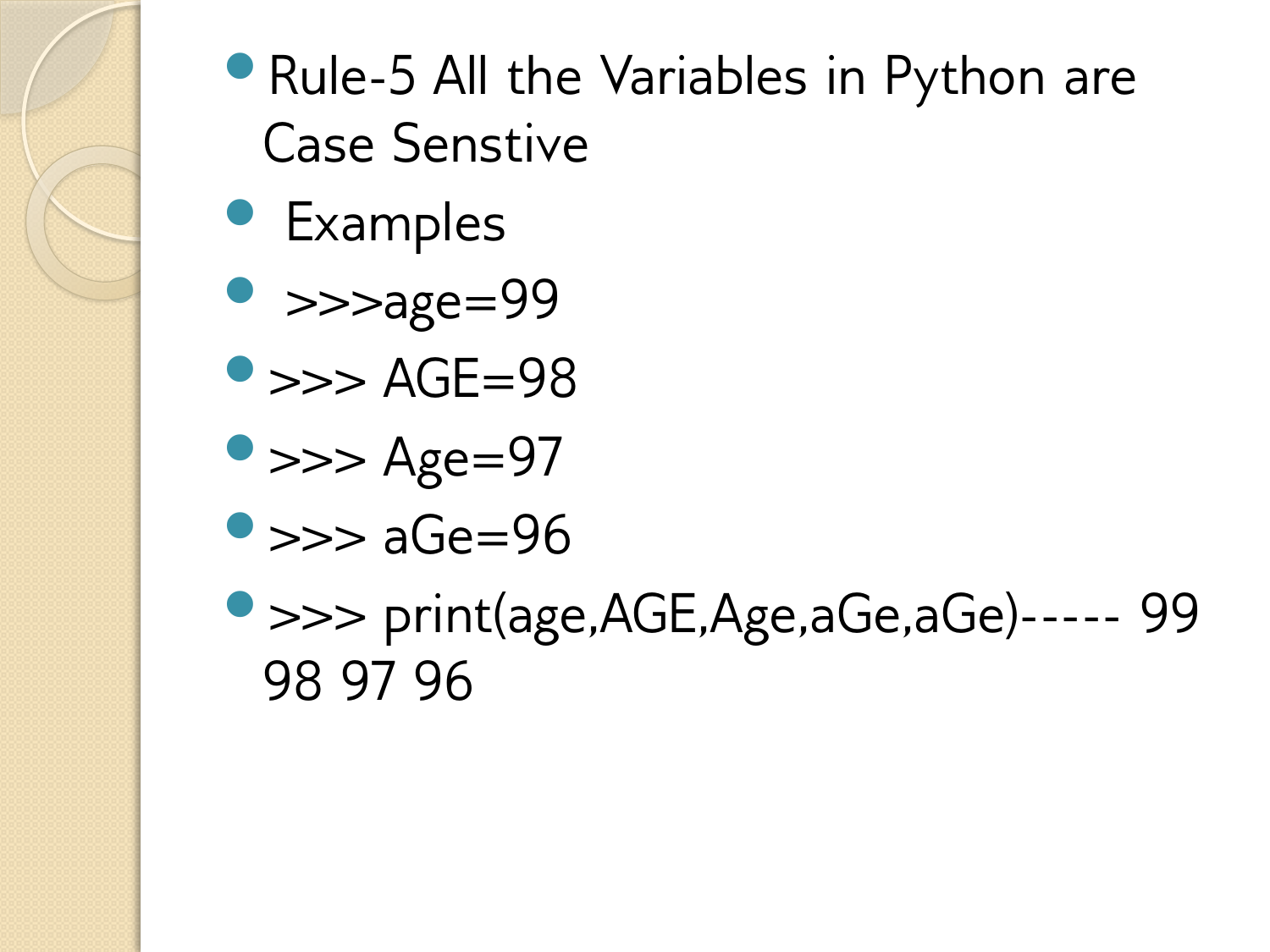

Rule-5 All the Variables in Python are Case Senstive
 Examples
 >>>age=99
>>> AGE=98
>>> Age=97
>>> aGe=96
>>> print(age,AGE,Age,aGe,aGe)----- 99 98 97 96